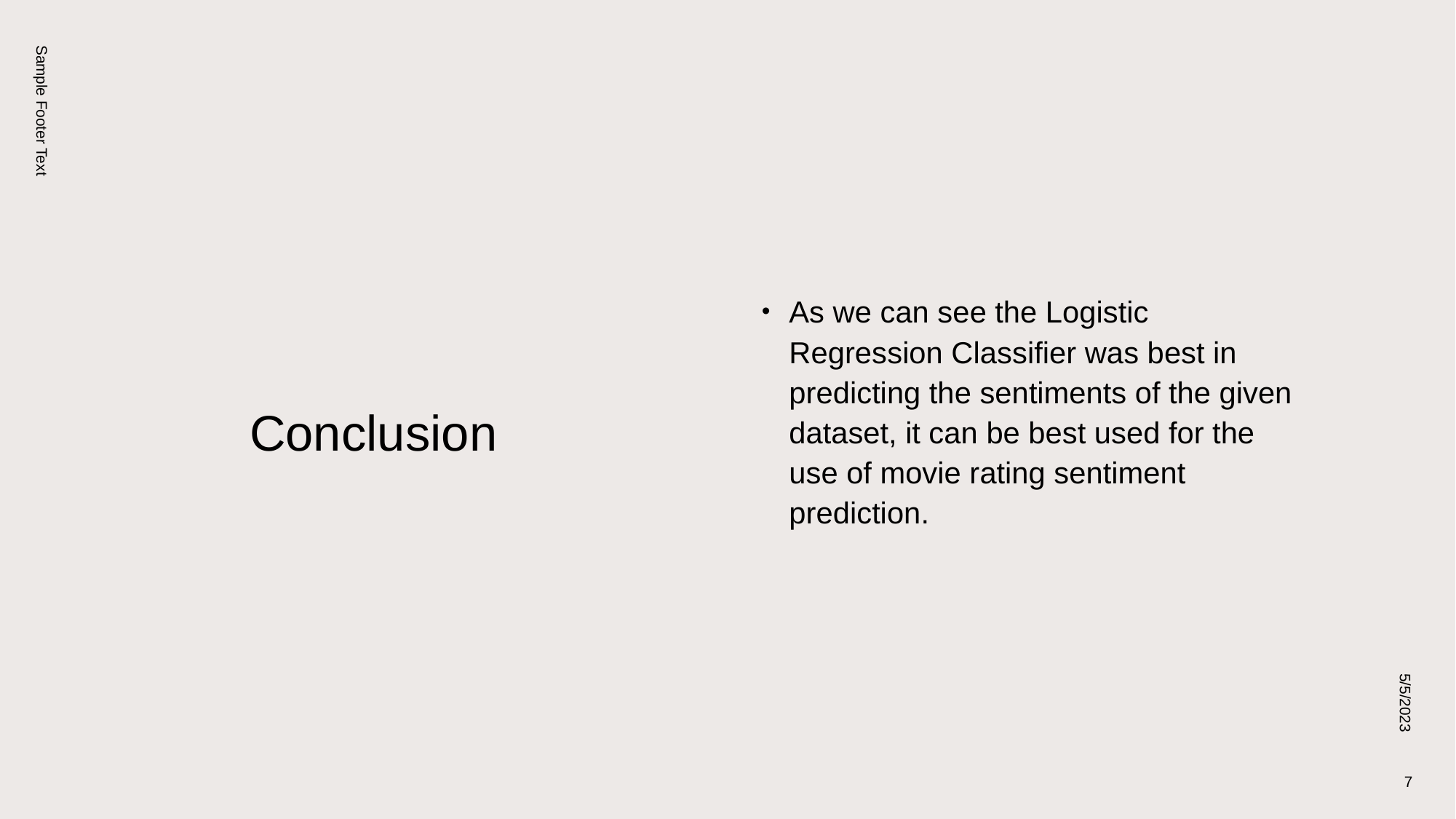

As we can see the Logistic Regression Classifier was best in predicting the sentiments of the given dataset, it can be best used for the use of movie rating sentiment prediction.
Sample Footer Text
# Conclusion
5/5/2023
7